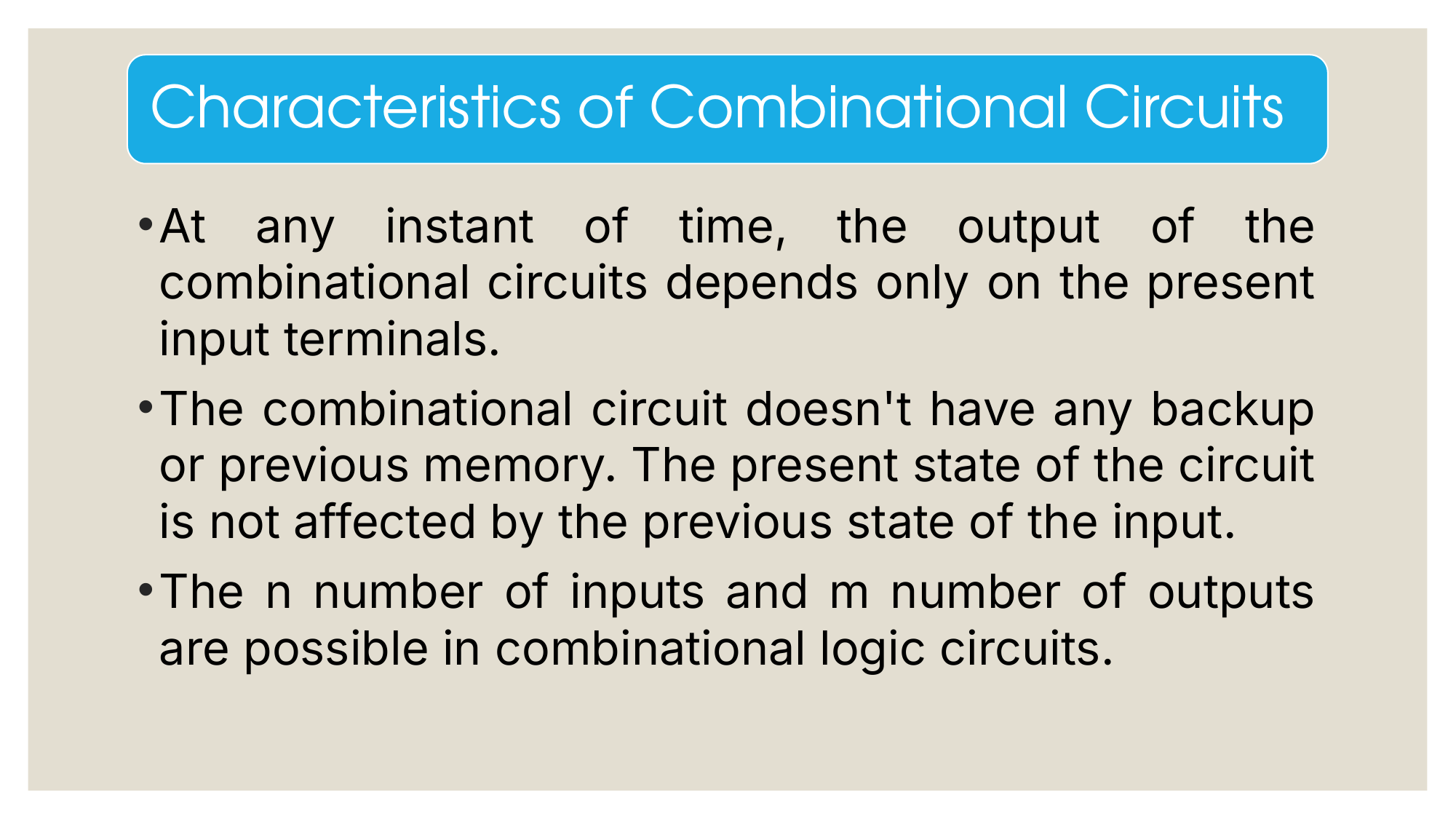

Characteristics of Combinational Circuits
At any instant of time, the output of the combinational circuits depends only on the present input terminals.
The combinational circuit doesn't have any backup or previous memory. The present state of the circuit is not affected by the previous state of the input.
The n number of inputs and m number of outputs are possible in combinational logic circuits.